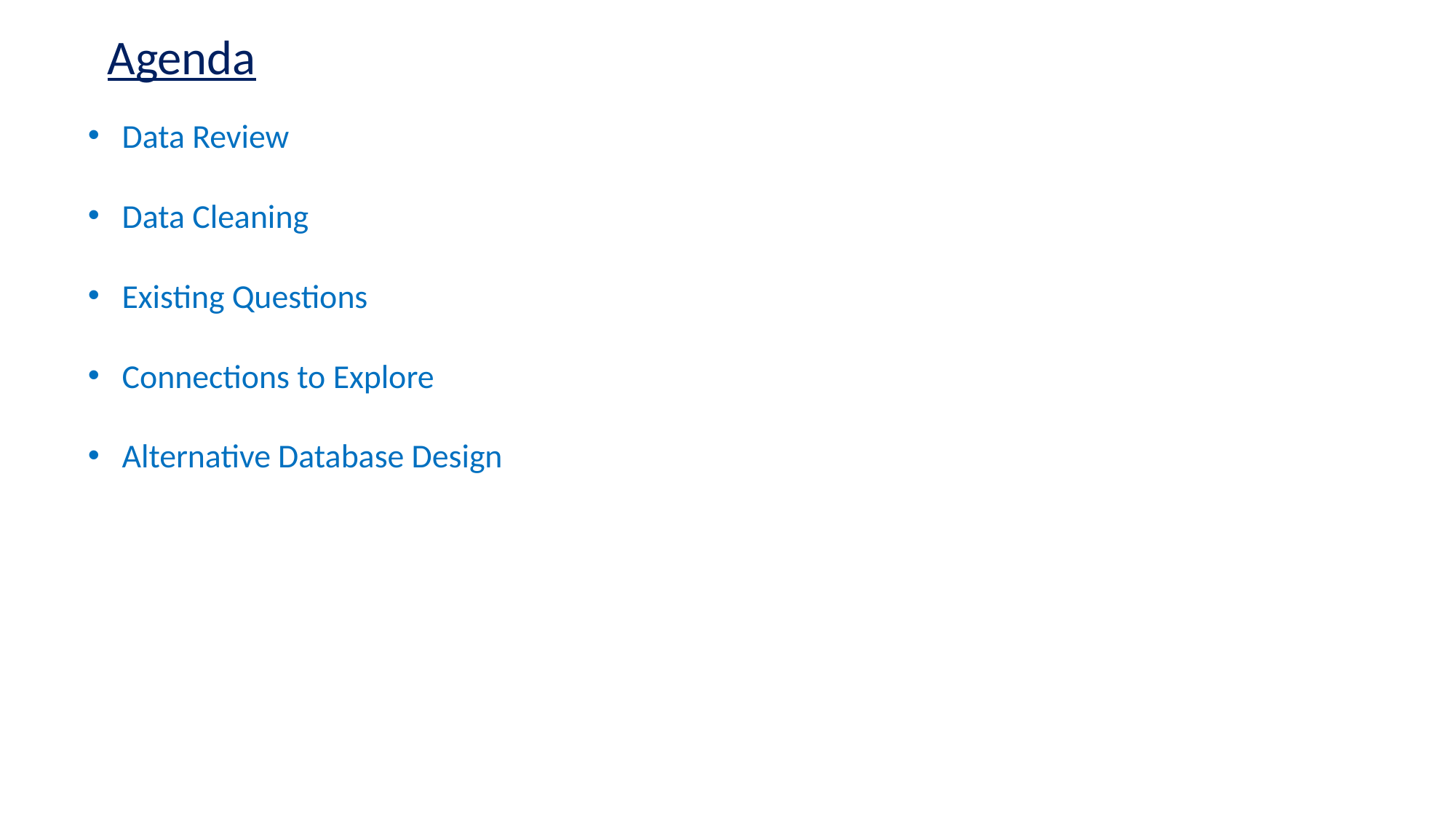

Agenda
Data Review

Data Cleaning

Existing Questions

Connections to Explore

Alternative Database Design